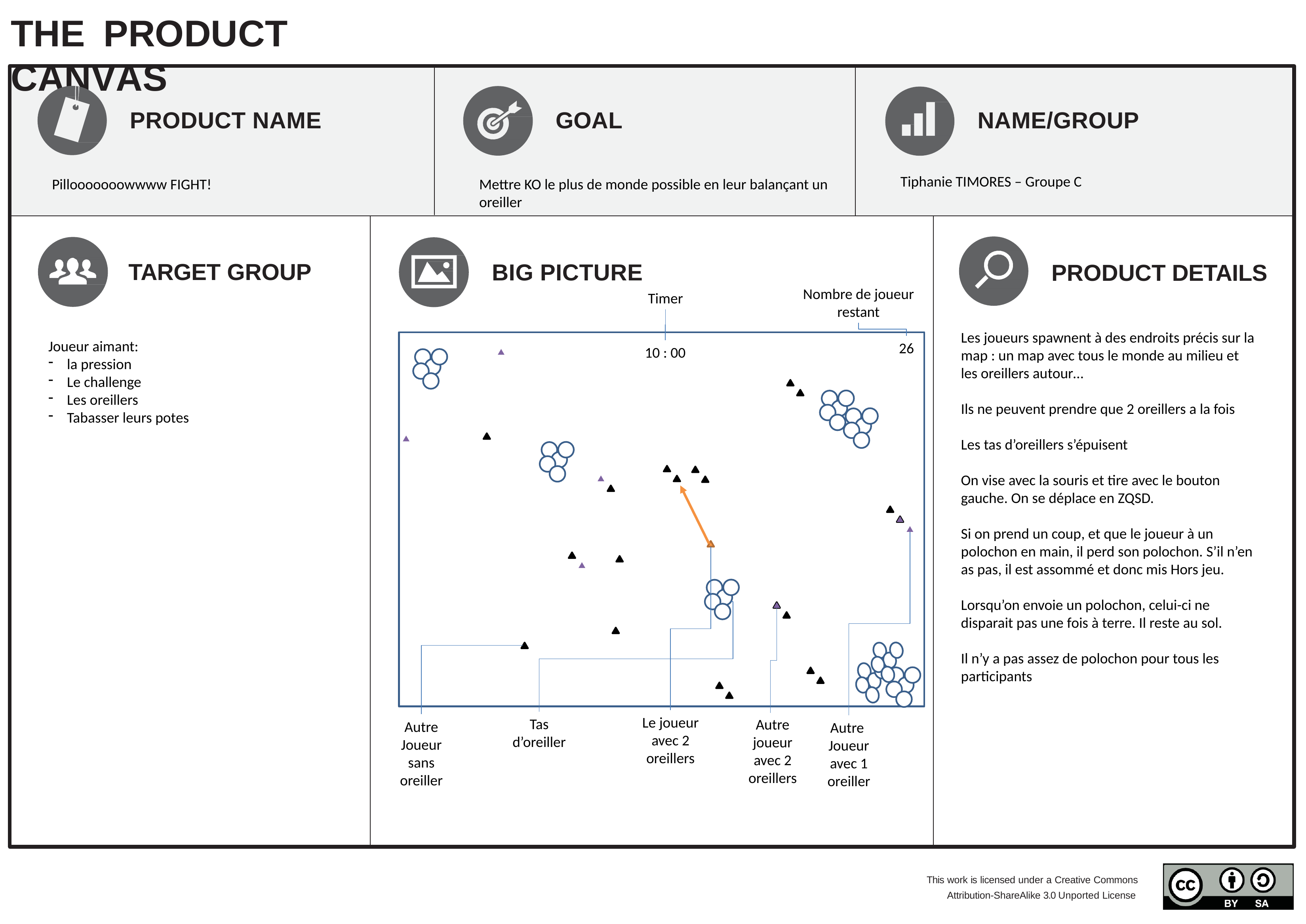

# THE	PRODUCT	CANVAS

PRODUCT NAME
GOAL
NAME/GROUP
Tiphanie TIMORES – Groupe C
Pillooooooowwww FIGHT!
Mettre KO le plus de monde possible en leur balançant un oreiller

TARGET GROUP
BIG PICTURE
PRODUCT DETAILS

Nombre de joueur restant
Timer
Les joueurs spawnent à des endroits précis sur la map : un map avec tous le monde au milieu et les oreillers autour…

Ils ne peuvent prendre que 2 oreillers a la fois

Les tas d’oreillers s’épuisent

On vise avec la souris et tire avec le bouton gauche. On se déplace en ZQSD.

Si on prend un coup, et que le joueur à un polochon en main, il perd son polochon. S’il n’en as pas, il est assommé et donc mis Hors jeu.

Lorsqu’on envoie un polochon, celui-ci ne disparait pas une fois à terre. Il reste au sol.

Il n’y a pas assez de polochon pour tous les participants

Joueur aimant:
la pression
Le challenge
Les oreillers
Tabasser leurs potes
26
10 : 00

Le joueur
avec 2 oreillers
Tas d’oreiller
Autre joueur avec 2 oreillers
Autre Joueur sans oreiller
Autre  Joueur avec 1 oreiller

This work is licensed under a Creative Commons  Attribution-ShareAlike 3.0 Unported License